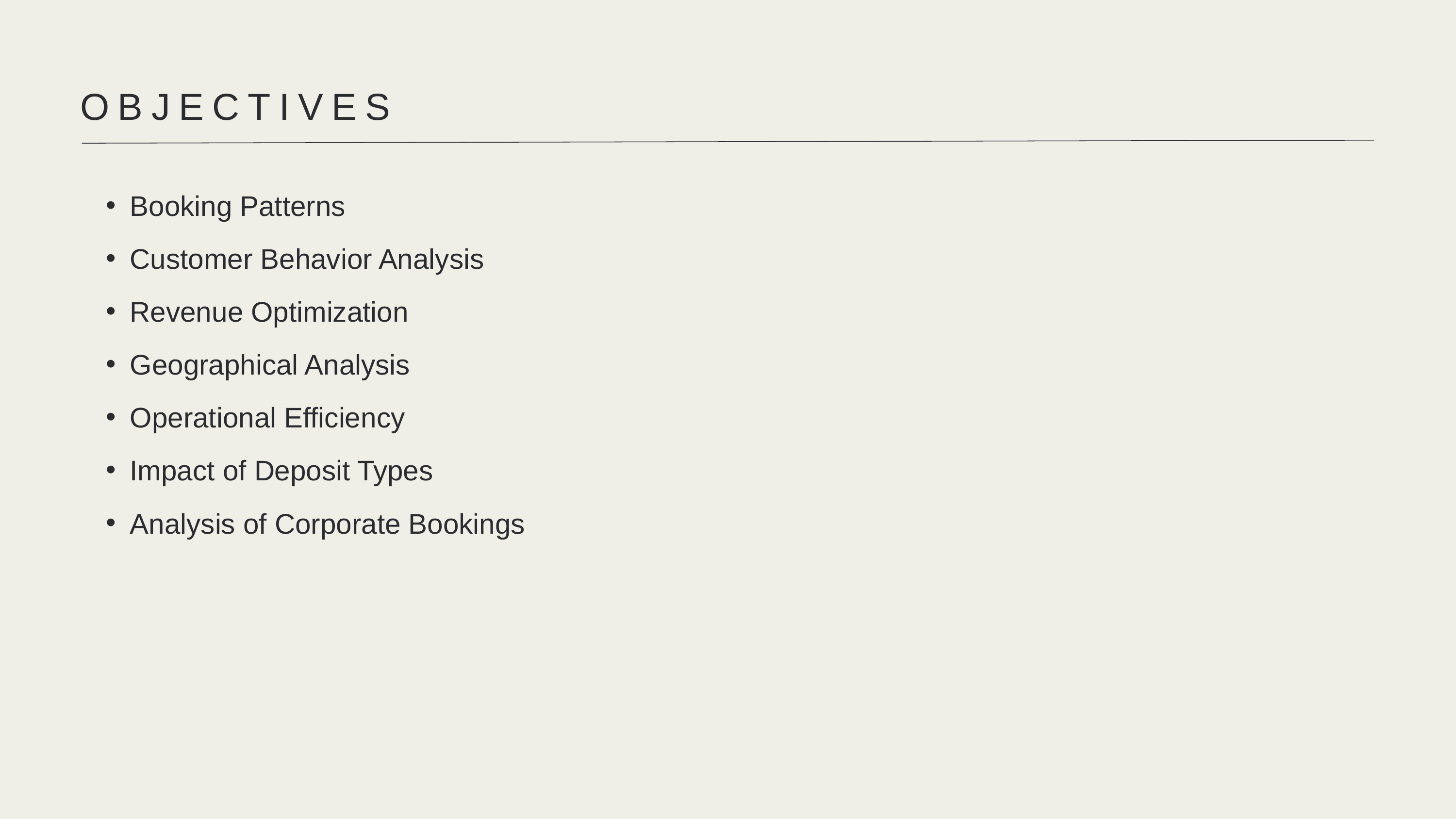

OBJECTIVES

Booking Patterns
Customer Behavior Analysis
Revenue Optimization
Geographical Analysis
Operational Efficiency
Impact of Deposit Types
Analysis of Corporate Bookings